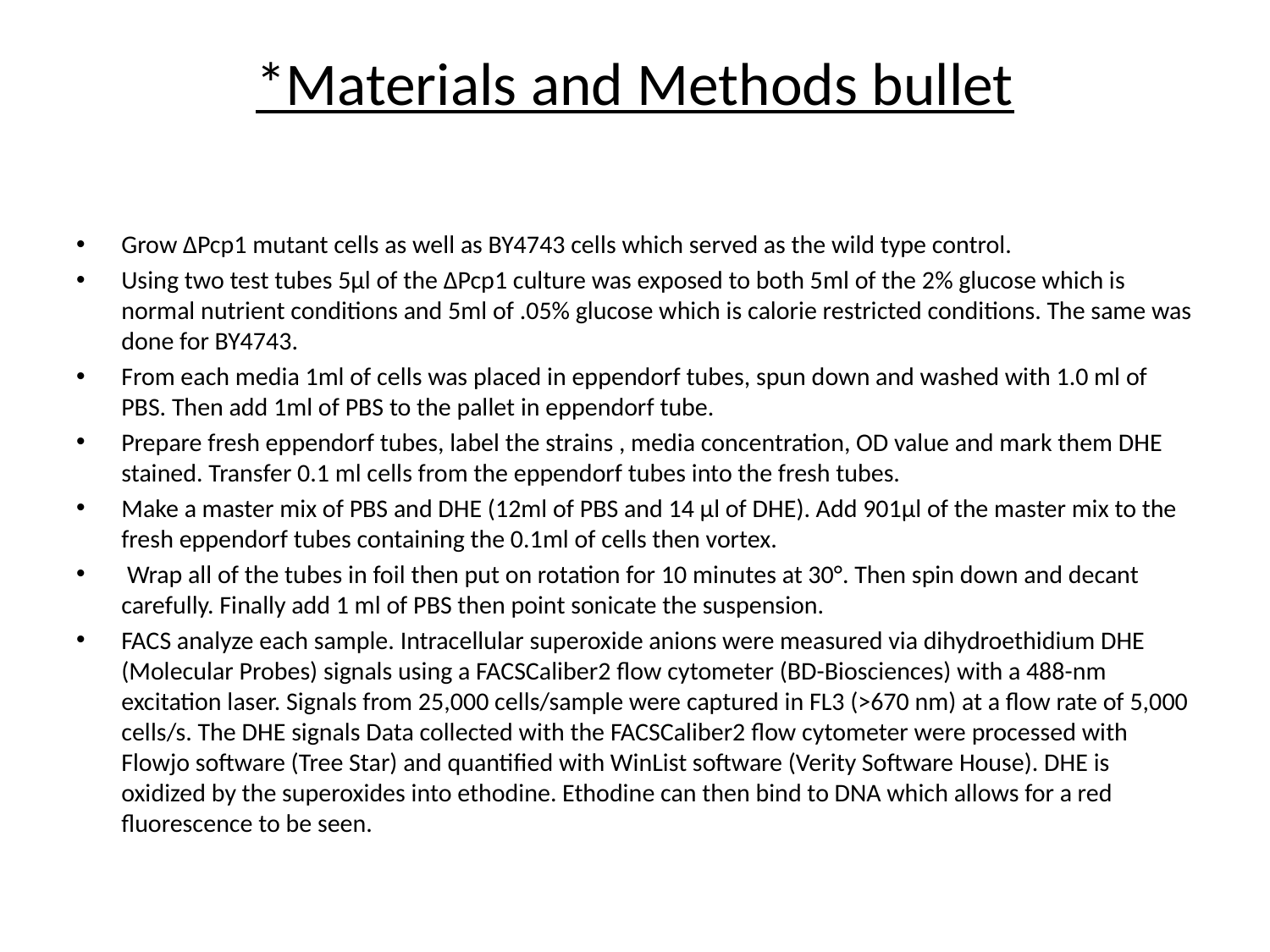

# *Materials and Methods bullet
Grow ∆Pcp1 mutant cells as well as BY4743 cells which served as the wild type control.
Using two test tubes 5µl of the ∆Pcp1 culture was exposed to both 5ml of the 2% glucose which is normal nutrient conditions and 5ml of .05% glucose which is calorie restricted conditions. The same was done for BY4743.
From each media 1ml of cells was placed in eppendorf tubes, spun down and washed with 1.0 ml of PBS. Then add 1ml of PBS to the pallet in eppendorf tube.
Prepare fresh eppendorf tubes, label the strains , media concentration, OD value and mark them DHE stained. Transfer 0.1 ml cells from the eppendorf tubes into the fresh tubes.
Make a master mix of PBS and DHE (12ml of PBS and 14 µl of DHE). Add 901µl of the master mix to the fresh eppendorf tubes containing the 0.1ml of cells then vortex.
 Wrap all of the tubes in foil then put on rotation for 10 minutes at 30°. Then spin down and decant carefully. Finally add 1 ml of PBS then point sonicate the suspension.
FACS analyze each sample. Intracellular superoxide anions were measured via dihydroethidium DHE (Molecular Probes) signals using a FACSCaliber2 flow cytometer (BD-Biosciences) with a 488-nm excitation laser. Signals from 25,000 cells/sample were captured in FL3 (>670 nm) at a flow rate of 5,000 cells/s. The DHE signals Data collected with the FACSCaliber2 flow cytometer were processed with Flowjo software (Tree Star) and quantified with WinList software (Verity Software House). DHE is oxidized by the superoxides into ethodine. Ethodine can then bind to DNA which allows for a red fluorescence to be seen.